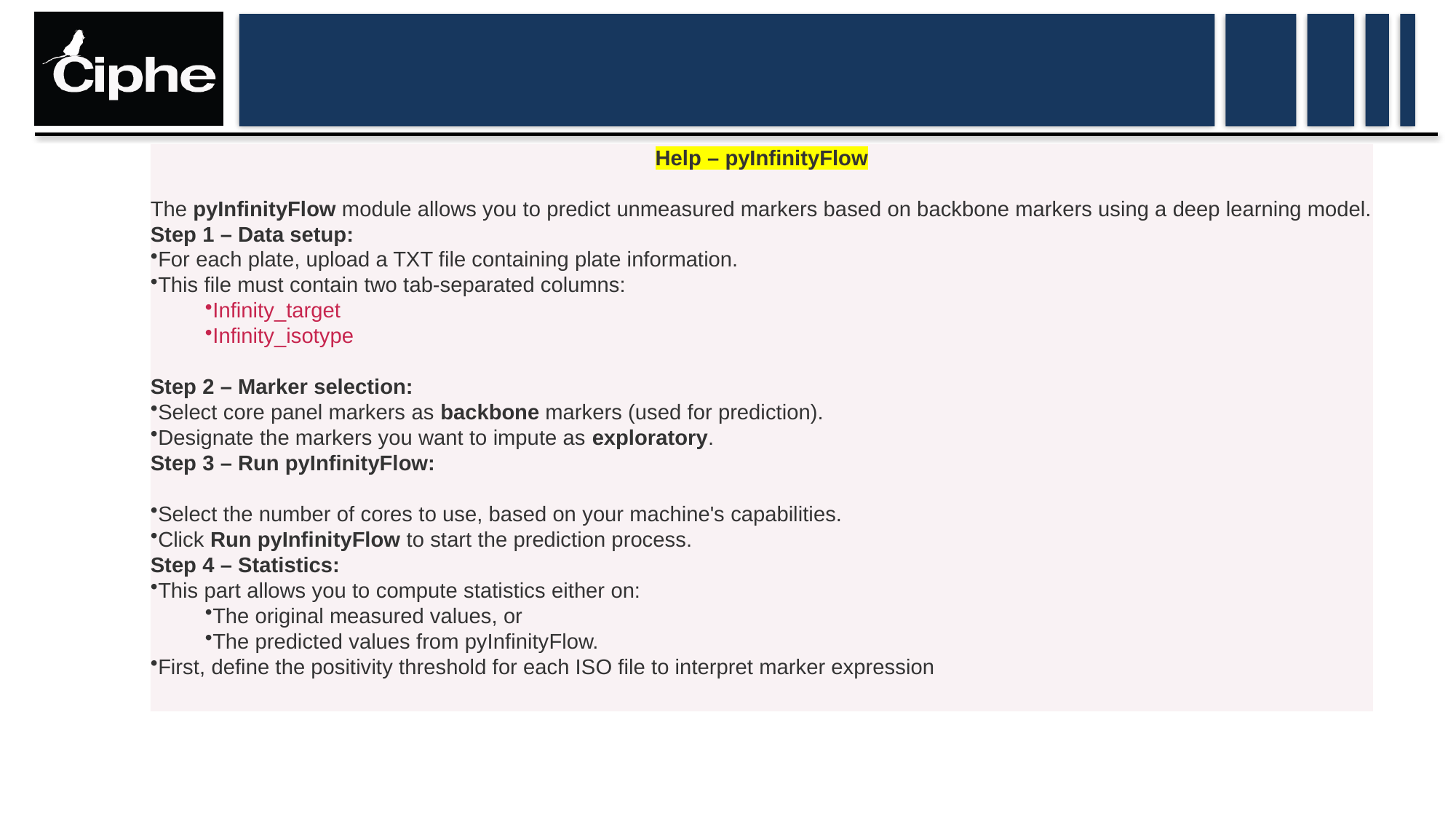

#
Help – pyInfinityFlow

The pyInfinityFlow module allows you to predict unmeasured markers based on backbone markers using a deep learning model.
Step 1 – Data setup:
For each plate, upload a TXT file containing plate information.
This file must contain two tab-separated columns:
Infinity_target
Infinity_isotype

Step 2 – Marker selection:
Select core panel markers as backbone markers (used for prediction).
Designate the markers you want to impute as exploratory.
Step 3 – Run pyInfinityFlow:

Select the number of cores to use, based on your machine's capabilities.
Click Run pyInfinityFlow to start the prediction process.
Step 4 – Statistics:
This part allows you to compute statistics either on:
The original measured values, or
The predicted values from pyInfinityFlow.
First, define the positivity threshold for each ISO file to interpret marker expression